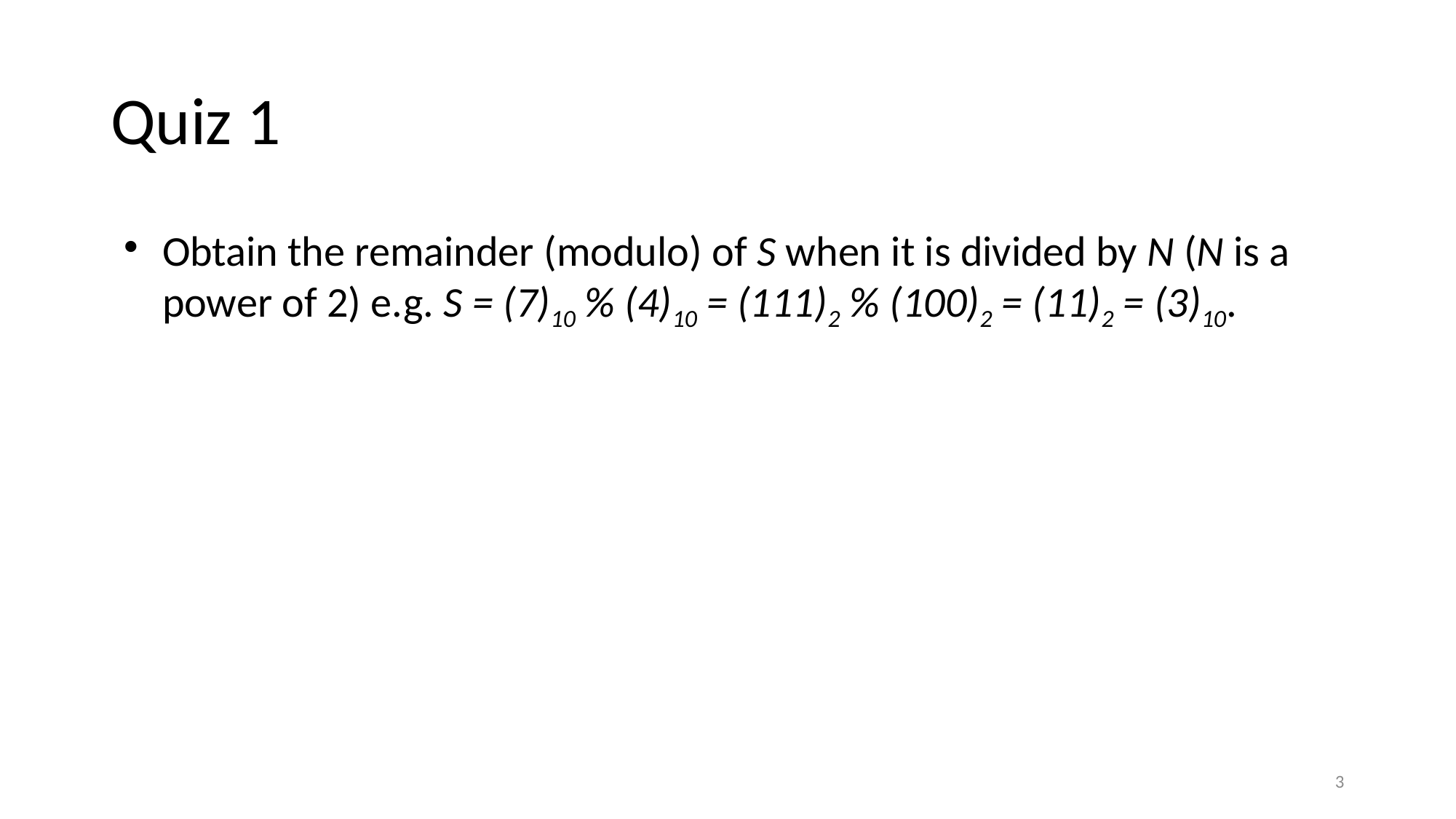

# Quiz 1
Obtain the remainder (modulo) of S when it is divided by N (N is a power of 2) e.g. S = (7)10 % (4)10 = (111)2 % (100)2 = (11)2 = (3)10.
3